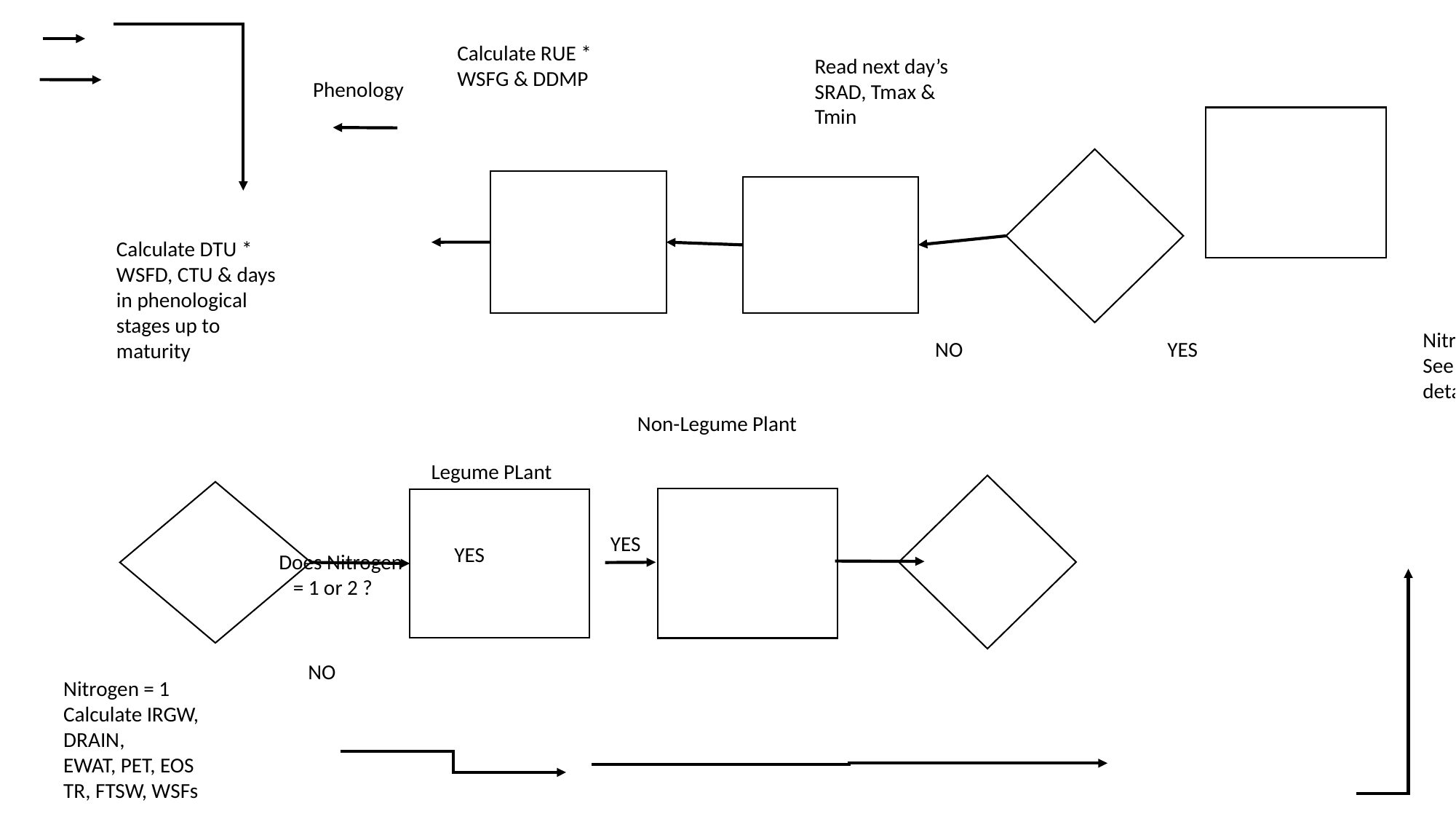

Calculate RUE * WSFG & DDMP
Read next day’s  SRAD, Tmax & Tmin
Phenology

Calculate DTU * WSFD, CTU & days in phenological stages up to maturity
Nitrogen Effects
See Insert B for details
NO
YES
Nitrogen = 2
Calculate
RUNOF, DRAIN,
EWAT, PET, EOS
TR, FTSW, WSFs

Non-Legume Plant
Legume PLant

YES
YES
Does Nitrogen
   = 1 or 2 ?
NO
Nitrogen = 1
Calculate IRGW, DRAIN,
EWAT, PET, EOS
TR, FTSW, WSFs